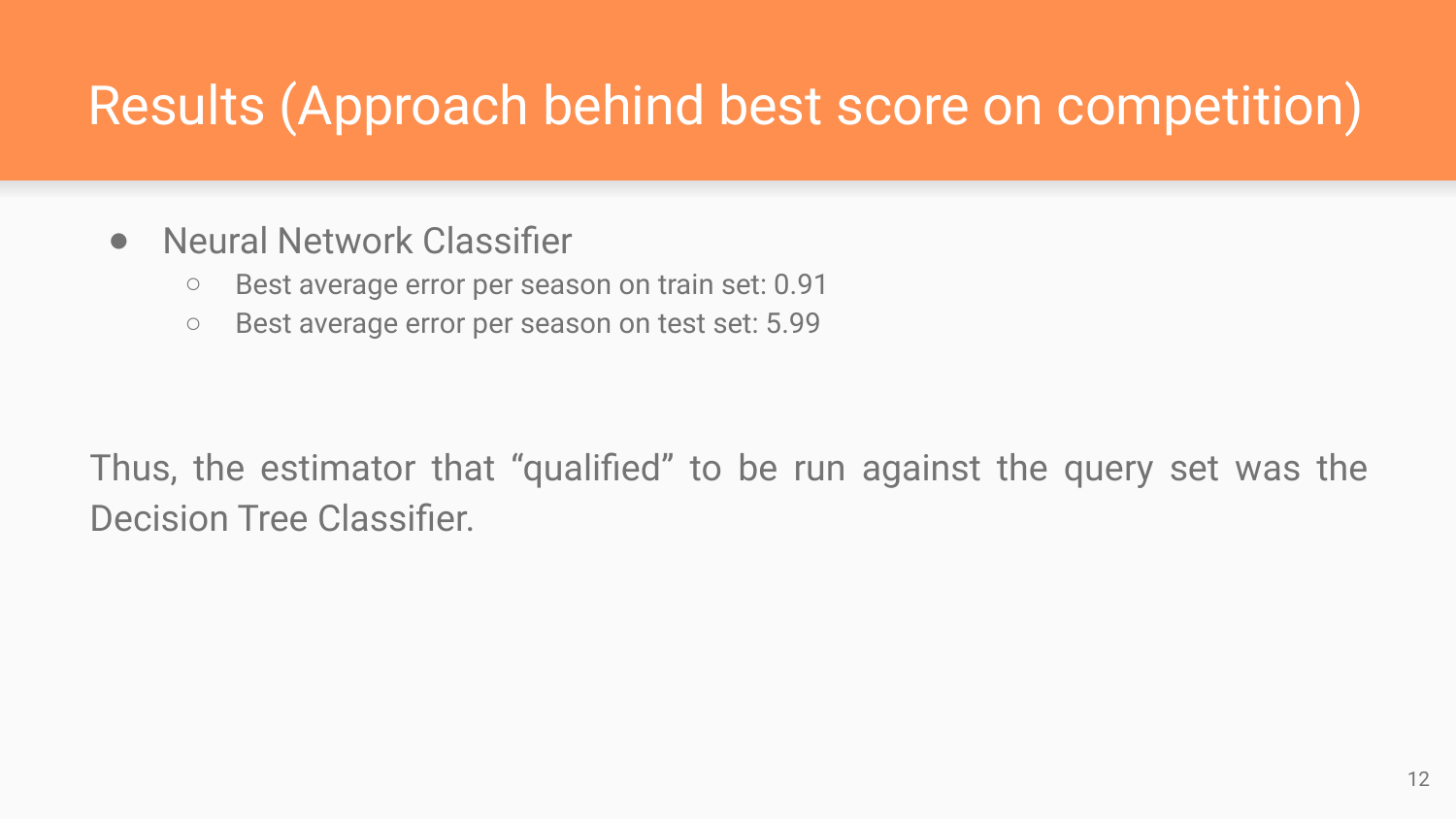

# Results (Approach behind best score on competition)
Neural Network Classifier
Best average error per season on train set: 0.91
Best average error per season on test set: 5.99

Thus, the estimator that “qualified” to be run against the query set was the Decision Tree Classifier.
12